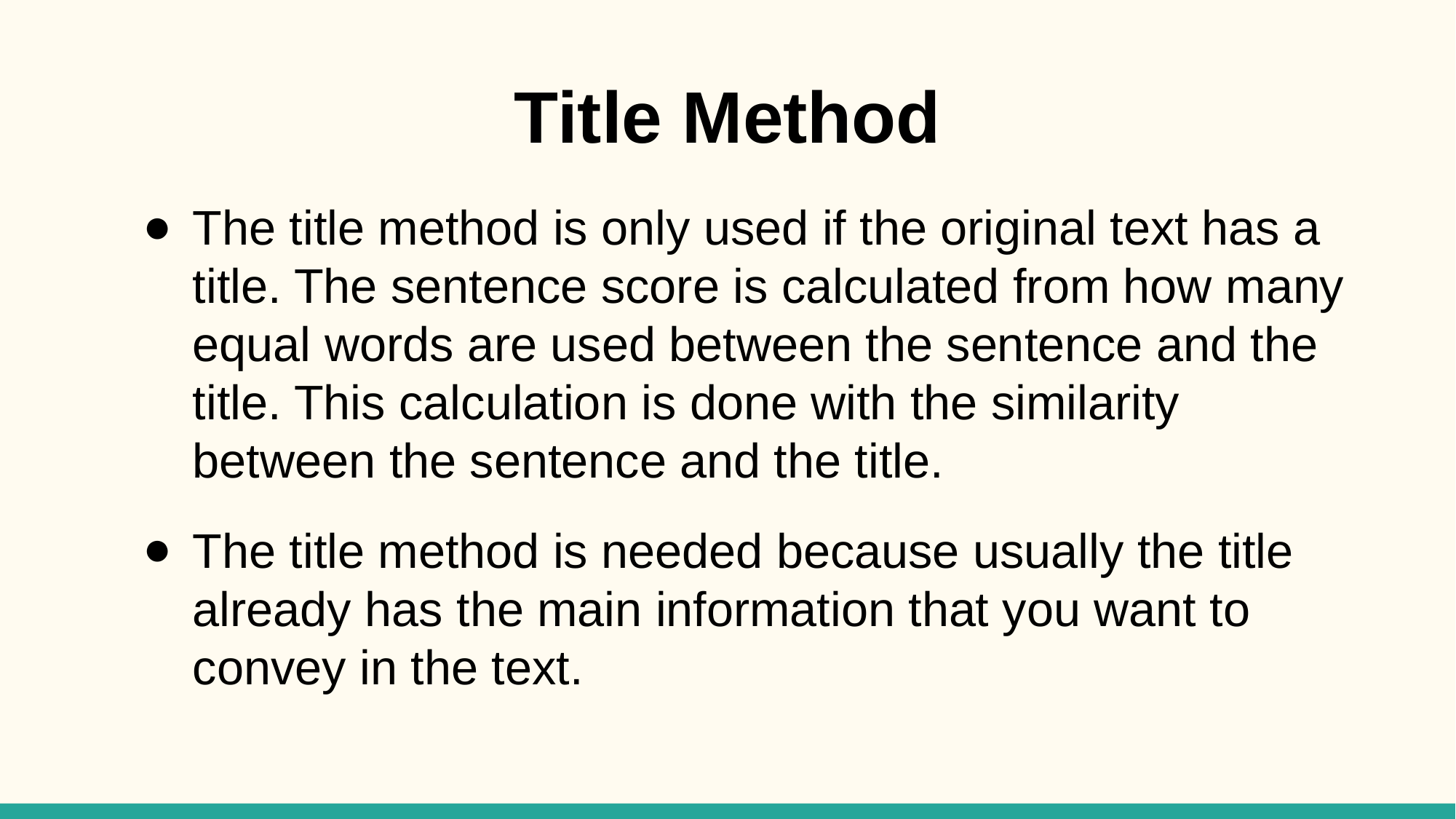

# Title Method
The title method is only used if the original text has a title. The sentence score is calculated from how many equal words are used between the sentence and the title. This calculation is done with the similarity between the sentence and the title.
The title method is needed because usually the title already has the main information that you want to convey in the text.